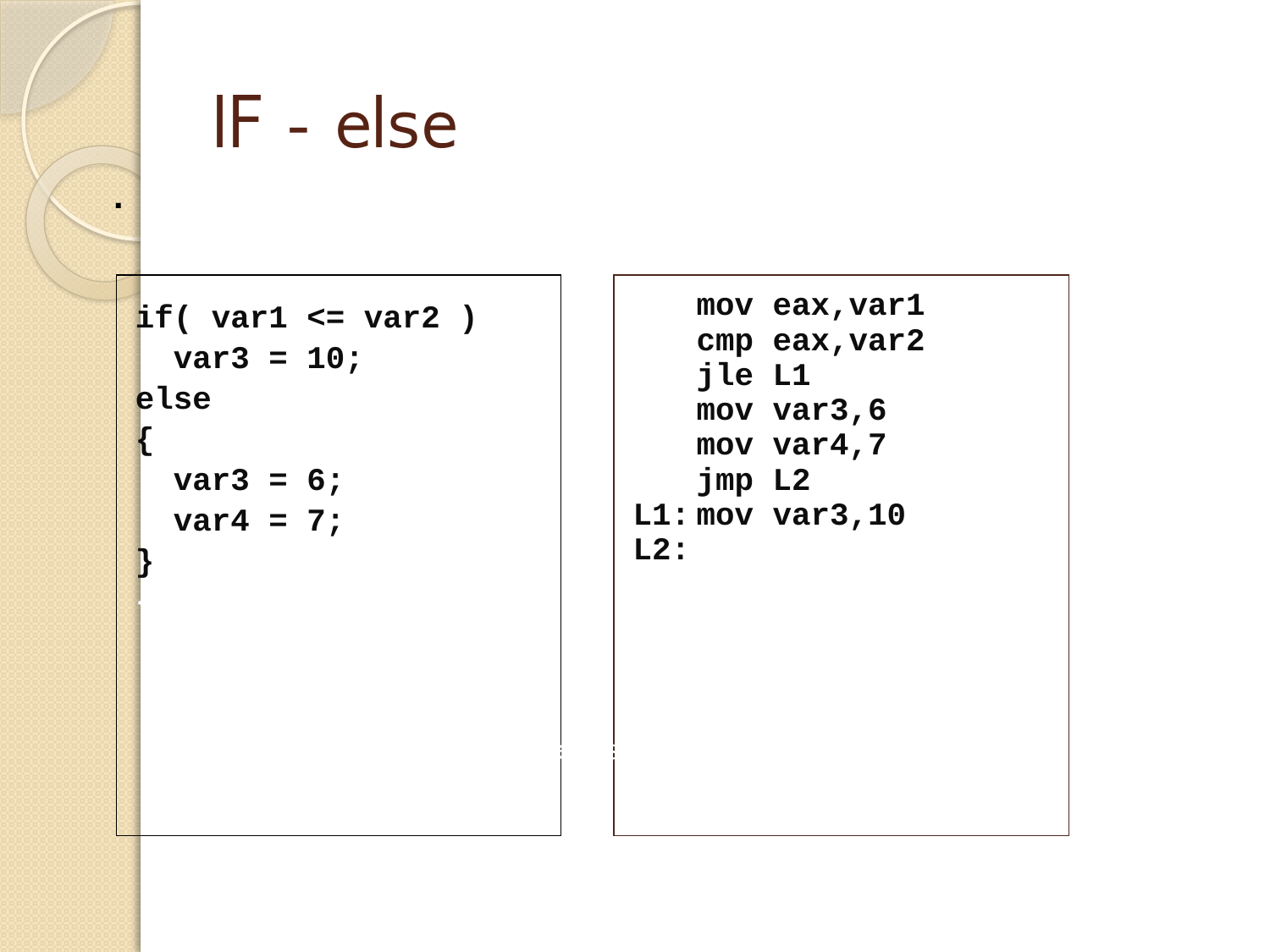

# IF - else
.
if( var1 <= var2 )
  var3 = 10;
else
{
  var3 = 6;
  var4 = 7;
}
{

mov eax,var1
cmp eax,var2
jle L1
mov var3,6
mov var4,7
jmp L2
L1:	mov var3,10
L2:
(There are multiple correct solutions to this problem.)
Irvine, Kip R. Assembly Language for x86 Processors 6/e, 2010.
10